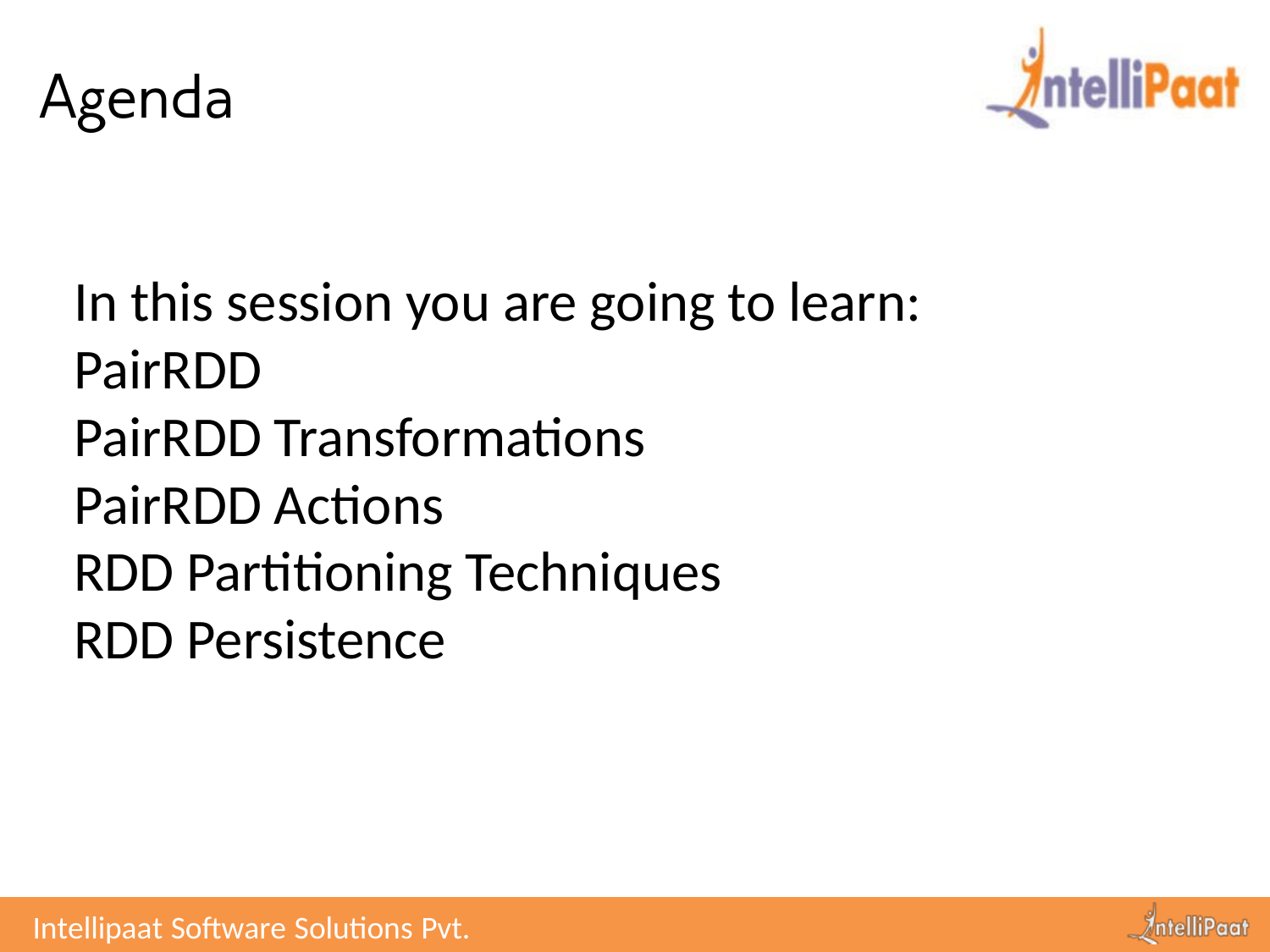

# Agenda
In this session you are going to learn:
PairRDD
PairRDD Transformations
PairRDD Actions
RDD Partitioning Techniques
RDD Persistence
Intellipaat Software Solutions Pvt. Ltd.